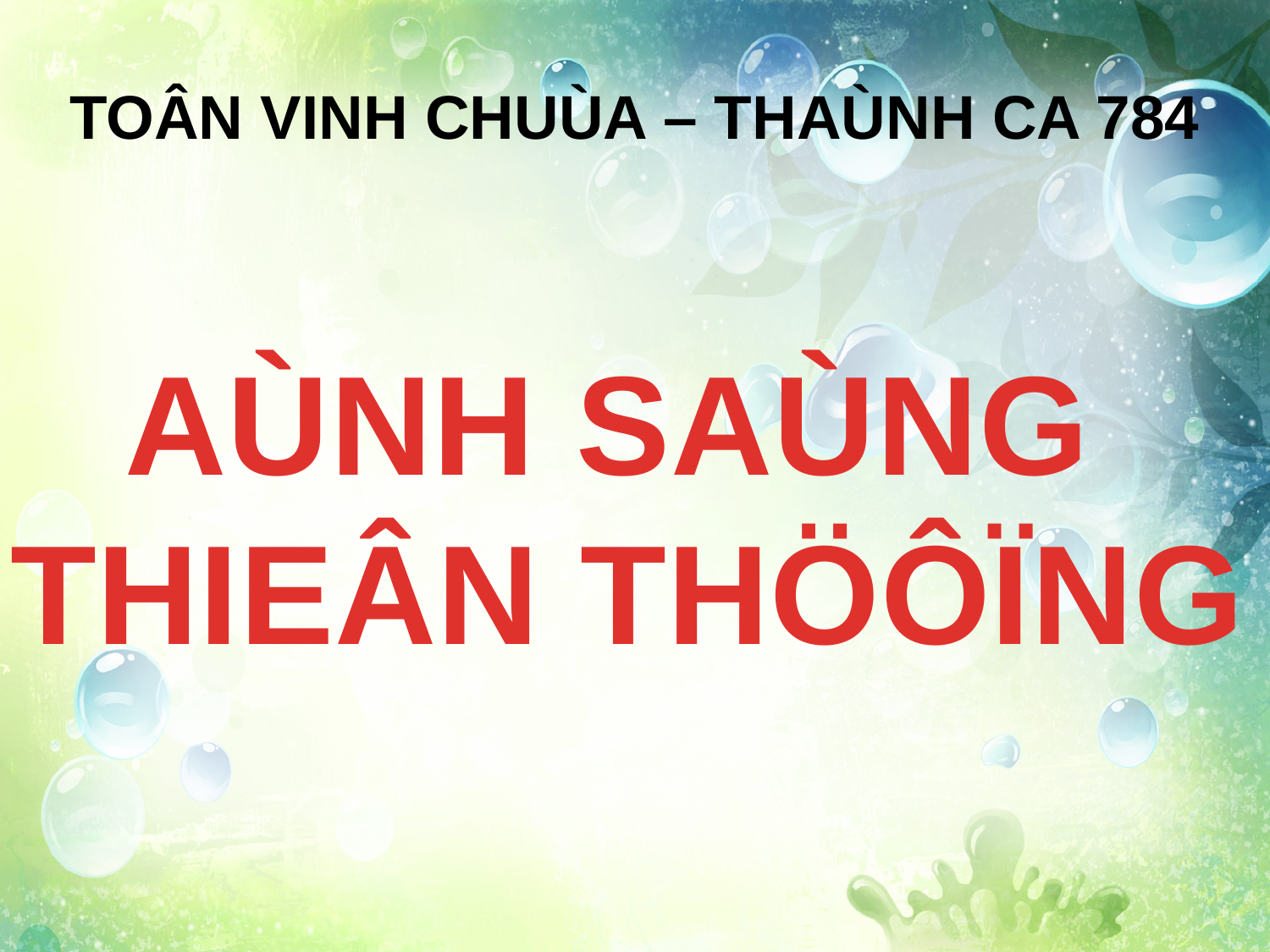

TOÂN VINH CHUÙA – THAÙNH CA 784
AÙNH SAÙNG
THIEÂN THÖÔÏNG